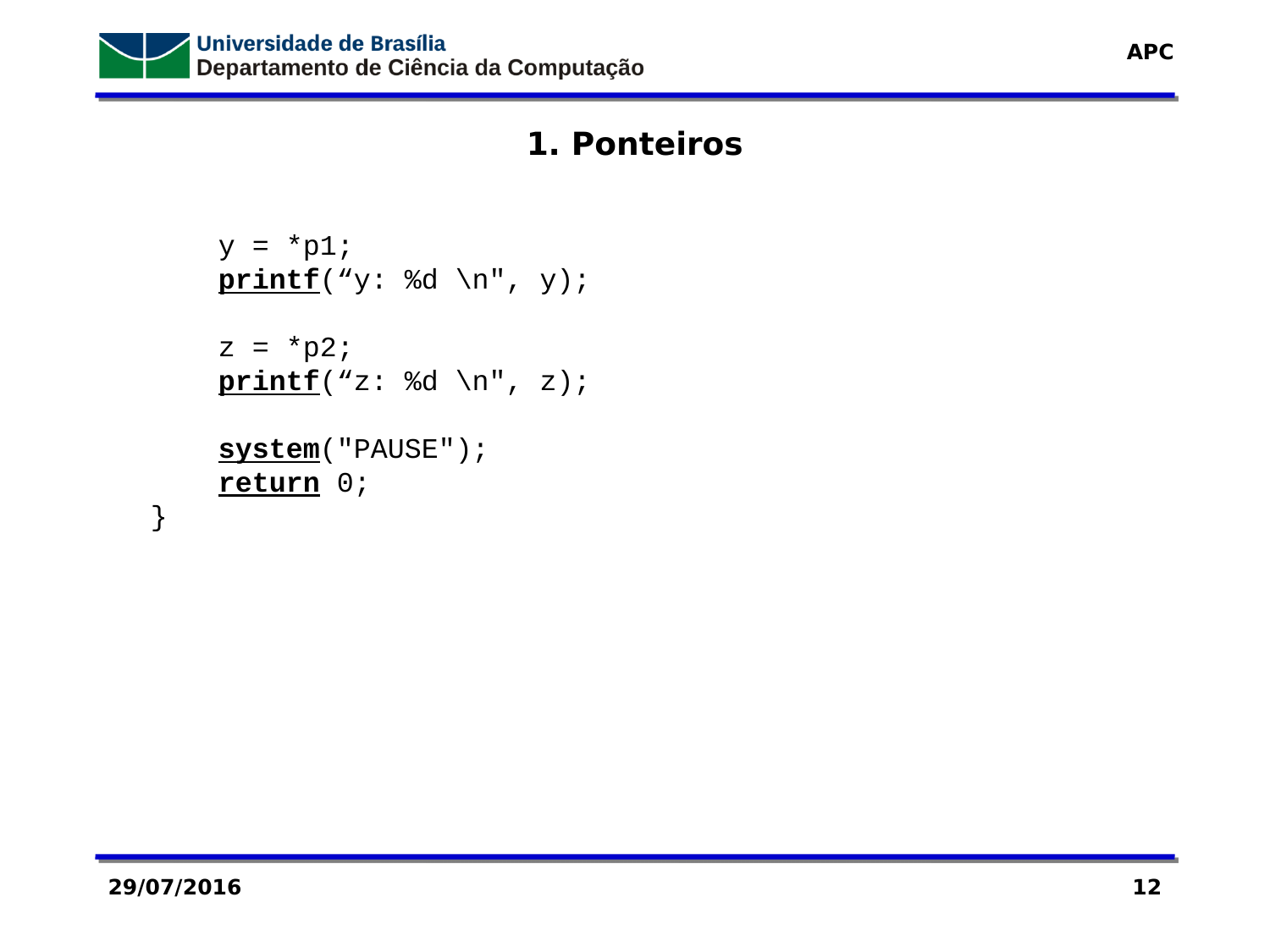

1. Ponteiros

    y = *p1;
    printf(“y: %d \n", y);

    z = *p2;
    printf(“z: %d \n", z);

    system("PAUSE");
    return 0;
}
29/07/2016
12